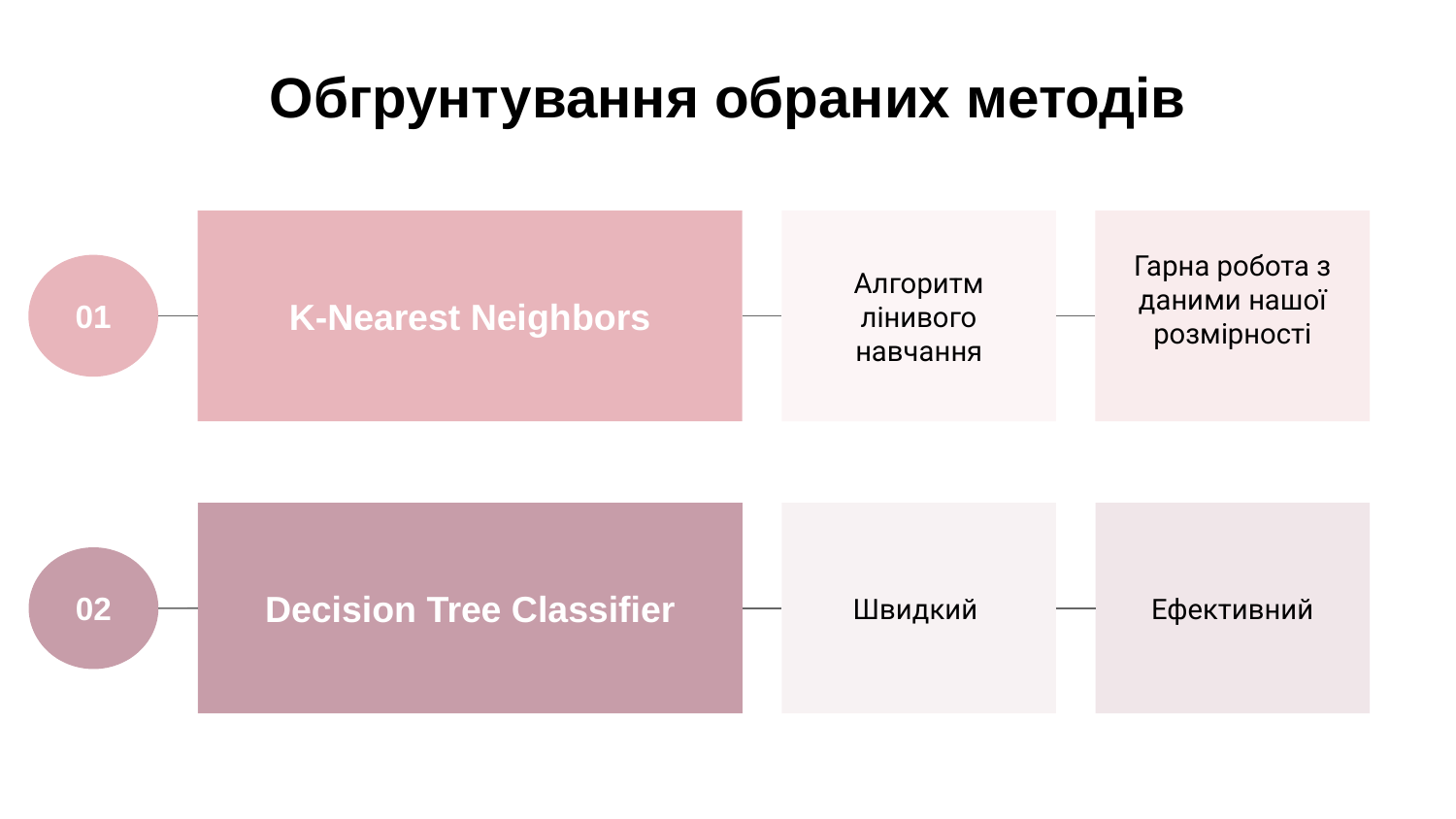

# Обгрунтування обраних методів
K-Nearest Neighbors
Алгоритм лінивого
навчання
Гарна робота з даними нашої розмірності

01
Decision Tree Classifier
Швидкий
Ефективний
02